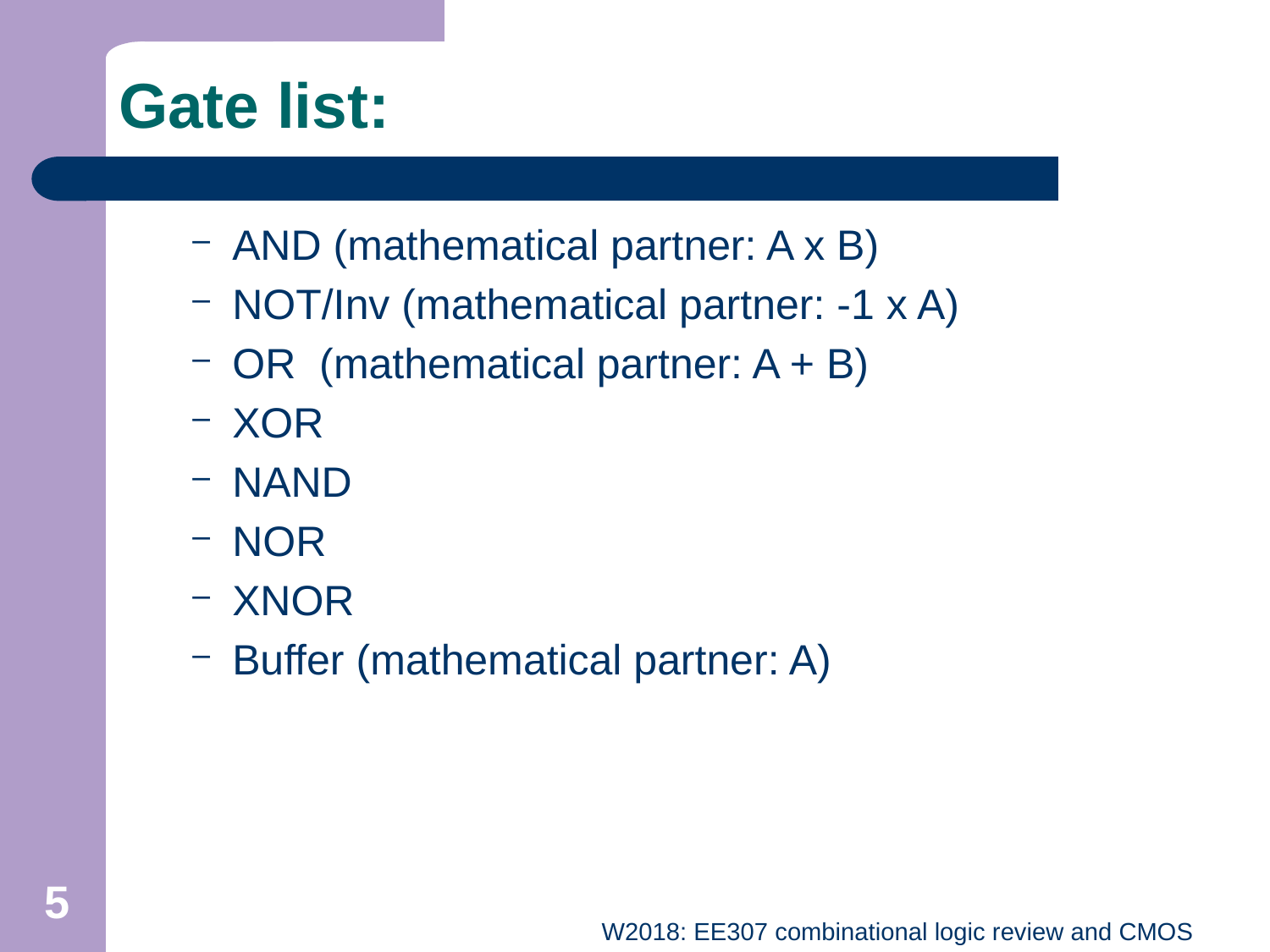

# Gate list:
AND (mathematical partner: A x B)
NOT/Inv (mathematical partner: -1 x A)
OR  (mathematical partner: A + B)
XOR
NAND
NOR
XNOR
Buffer (mathematical partner: A)

5
W2018: EE307 combinational logic review and CMOS